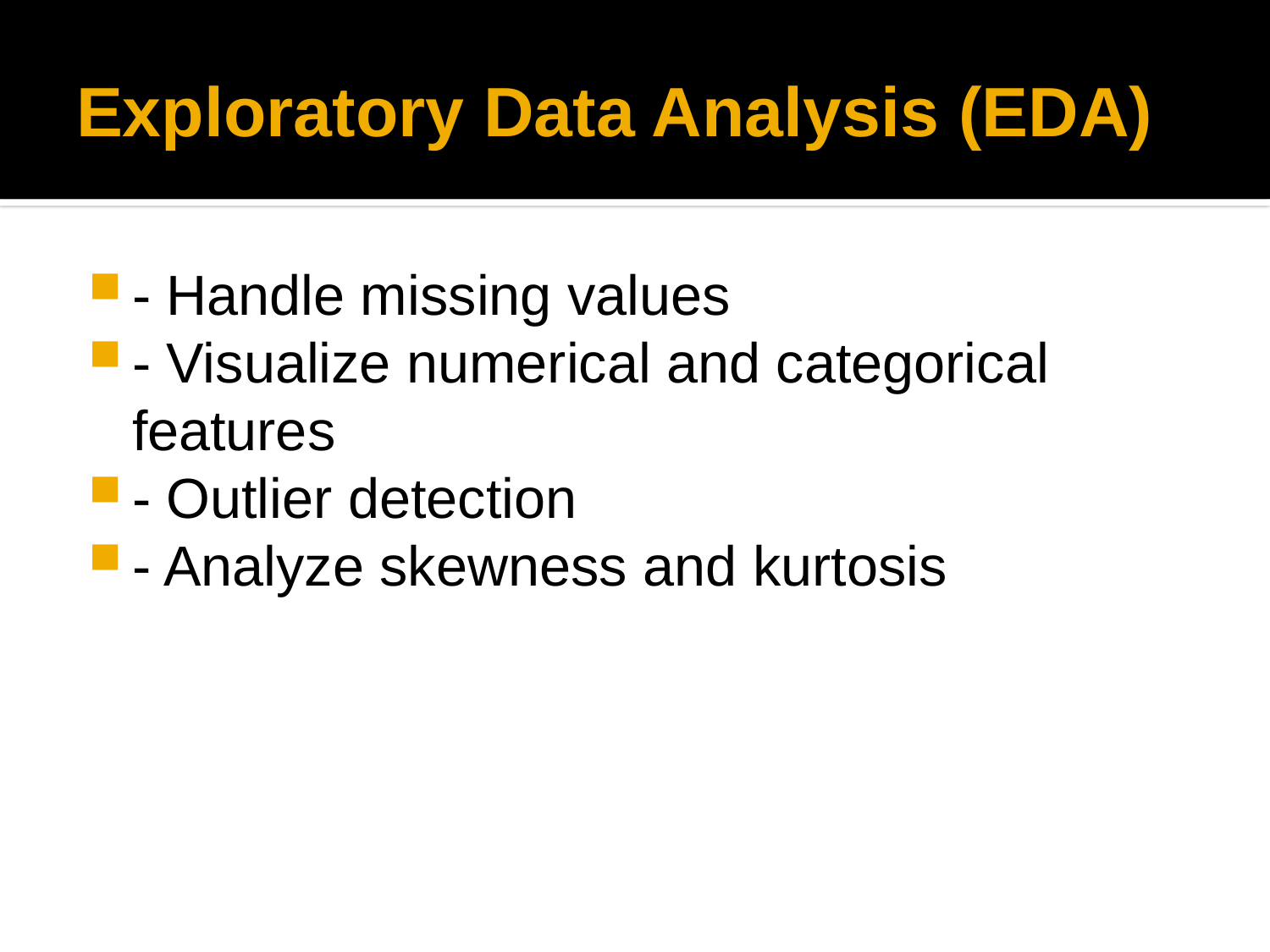

# Exploratory Data Analysis (EDA)
- Handle missing values
- Visualize numerical and categorical features
- Outlier detection
- Analyze skewness and kurtosis